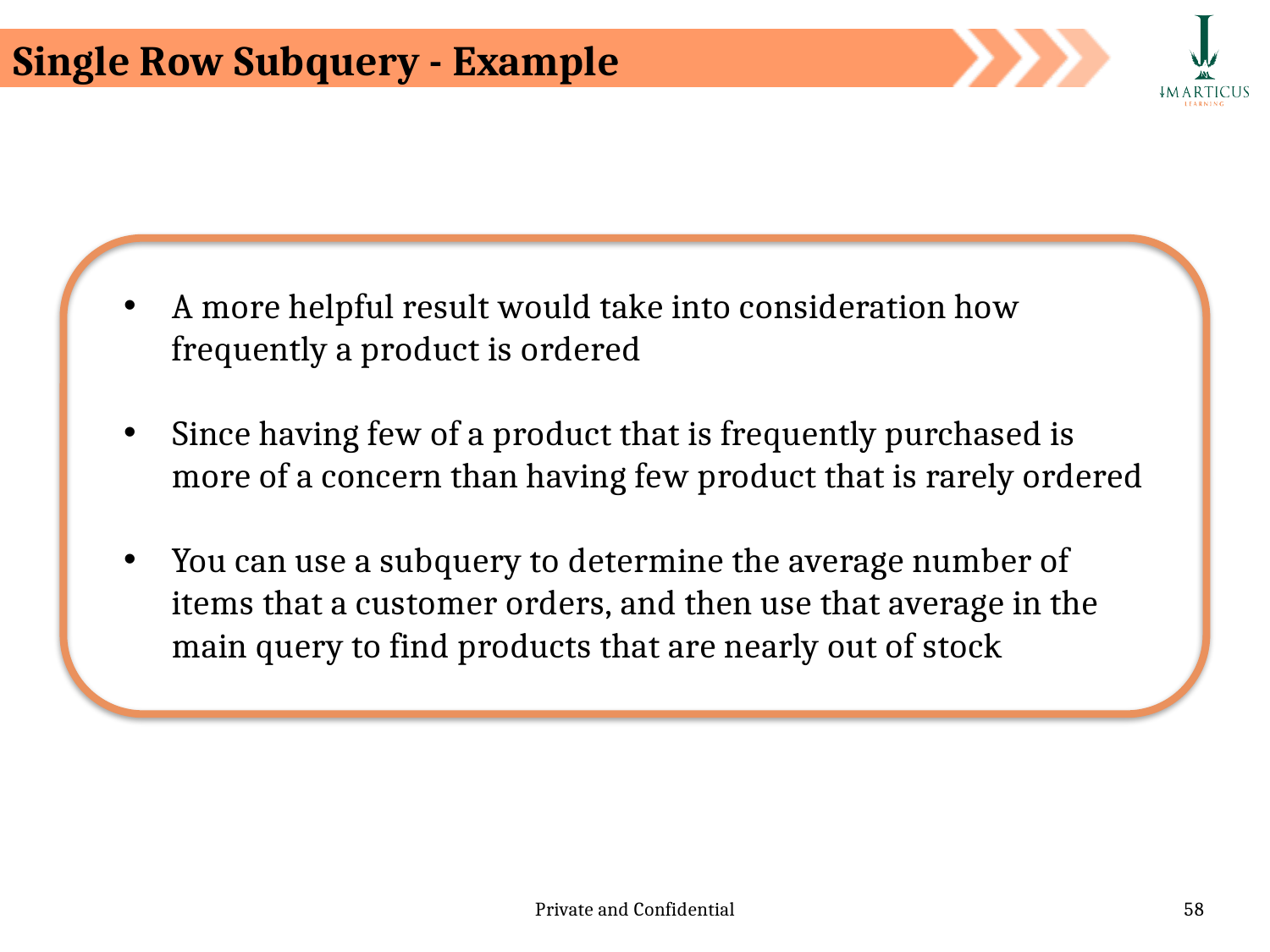

Single Row Subquery - Example

A more helpful result would take into consideration how frequently a product is ordered

Since having few of a product that is frequently purchased is more of a concern than having few product that is rarely ordered

You can use a subquery to determine the average number of items that a customer orders, and then use that average in the main query to find products that are nearly out of stock